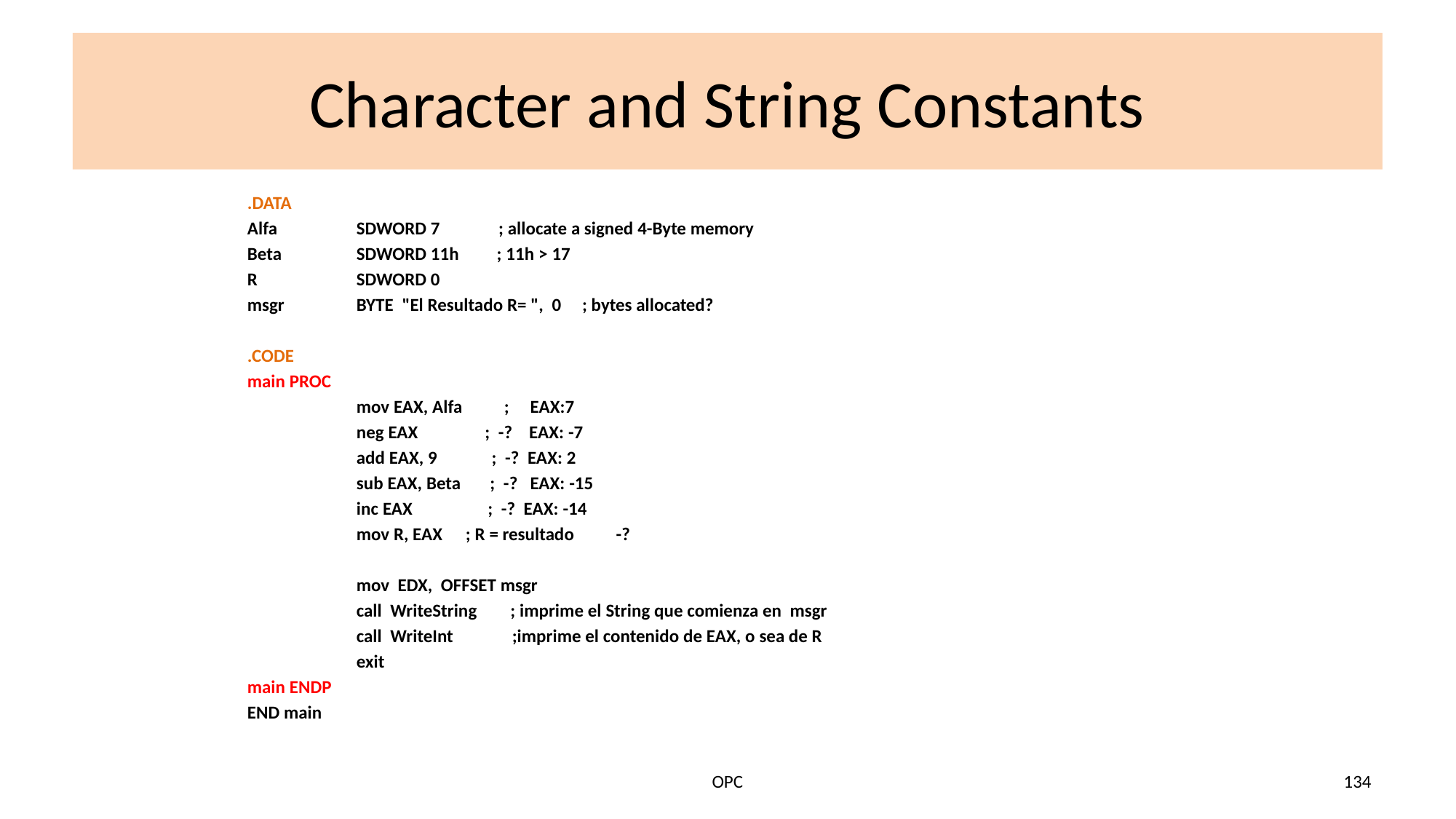

# Character and String Constants
.DATA
Alfa	SDWORD 7              ; allocate a signed 4-Byte memory
Beta 	SDWORD 11h         ; 11h > 17
R 	SDWORD 0
msgr	BYTE  "El Resultado R= ",  0     ; bytes allocated?

.CODE
main PROC
 	mov EAX, Alfa          ;     EAX:7
	neg EAX                ;  -?    EAX: -7
	add EAX, 9             ;  -?  EAX: 2
	sub EAX, Beta       ;  -?   EAX: -15
	inc EAX                  ;  -?  EAX: -14
	mov R, EAX	; R = resultado          -?

	mov  EDX,  OFFSET msgr
	call  WriteString        ; imprime el String que comienza en  msgr
	call  WriteInt              ;imprime el contenido de EAX, o sea de R
	exit
main ENDP
END main
OPC
134